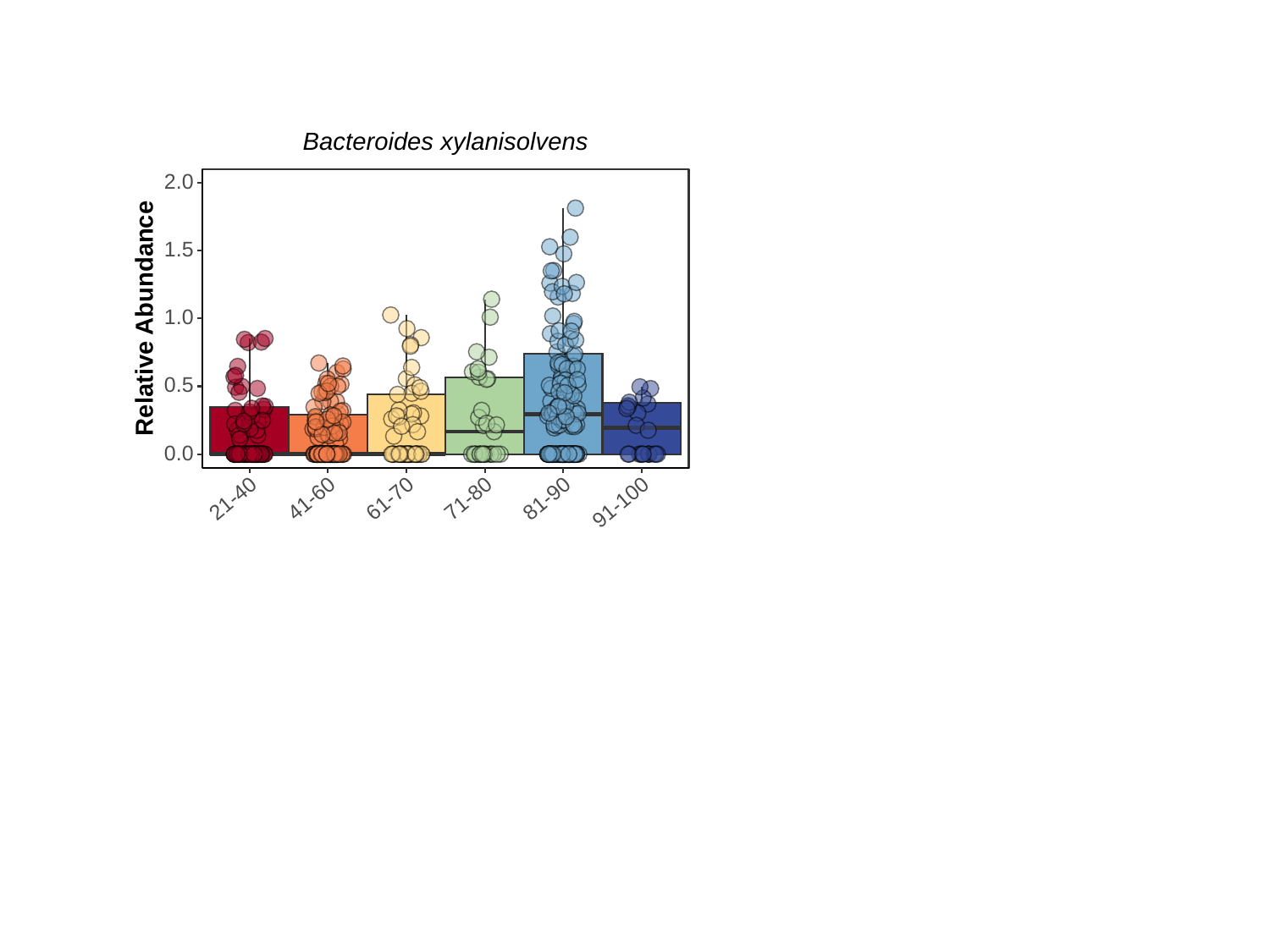

Bacteroides xylanisolvens

2.0

1.5

Relative Abundance
1.0

0.5

0.0

21-40
41-60
61-70
71-80
81-90
91-100